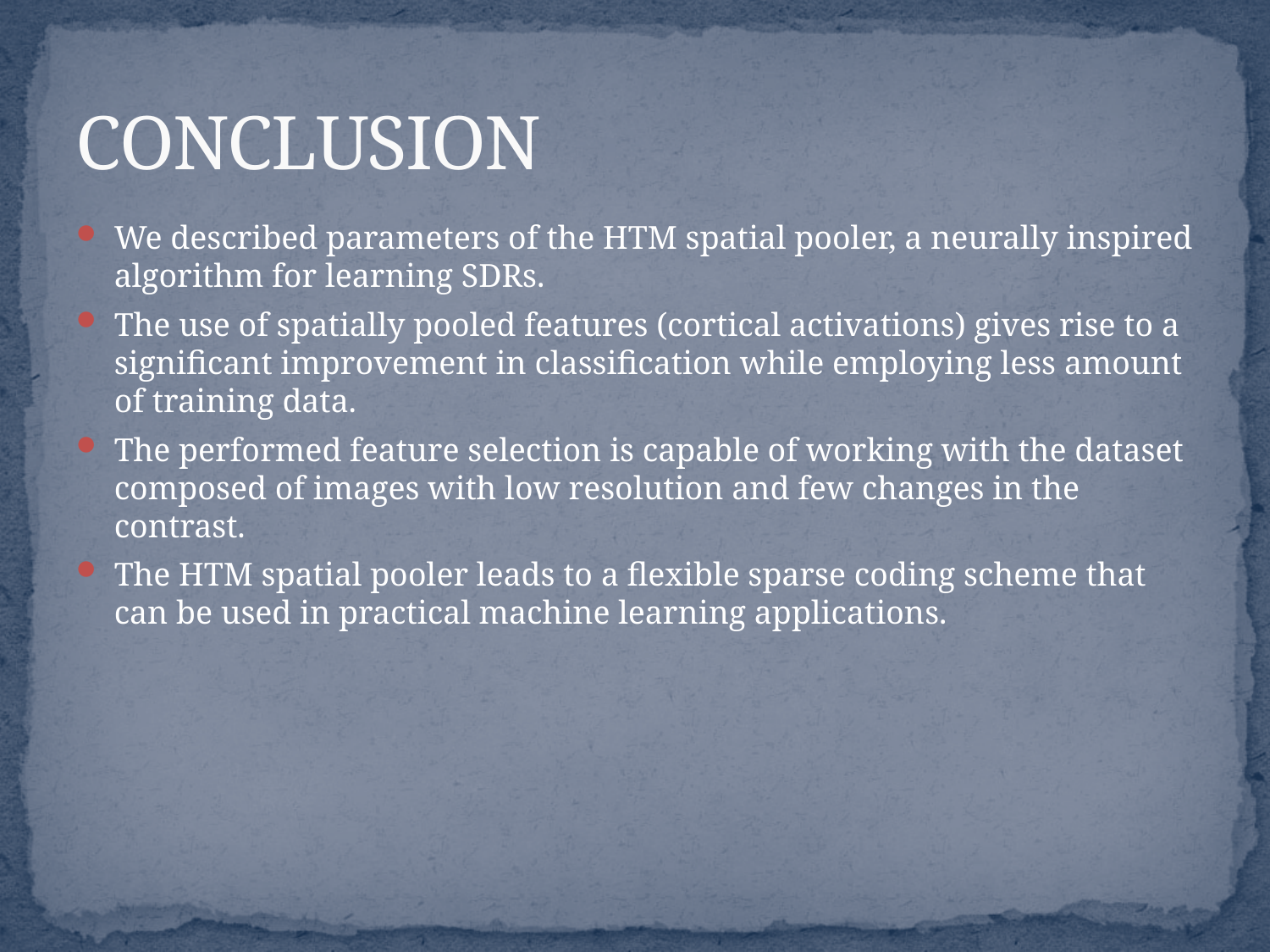

# CONCLUSION
We described parameters of the HTM spatial pooler, a neurally inspired algorithm for learning SDRs.
The use of spatially pooled features (cortical activations) gives rise to a significant improvement in classification while employing less amount of training data.
The performed feature selection is capable of working with the dataset composed of images with low resolution and few changes in the contrast.
The HTM spatial pooler leads to a flexible sparse coding scheme that can be used in practical machine learning applications.